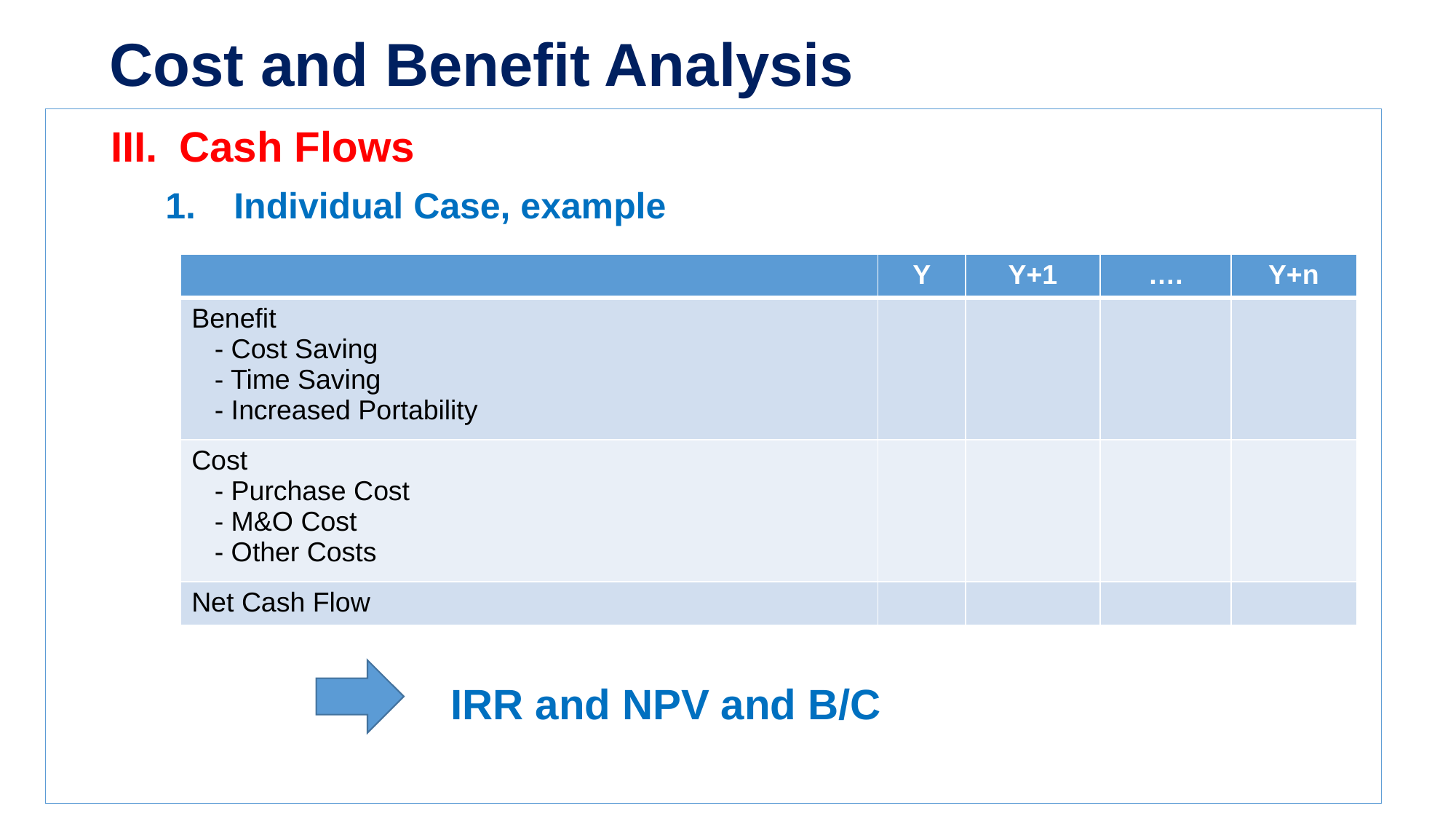

Cost and Benefit Analysis
Cash Flows
Individual Case, example

|  | Y | Y+1 | …. | Y+n |
| --- | --- | --- | --- | --- |
| Benefit - Cost Saving - Time Saving - Increased Portability |  |  |  |  |
| Cost - Purchase Cost - M&O Cost - Other Costs |  |  |  |  |
| Net Cash Flow |  |  |  |  |

IRR and NPV and B/C